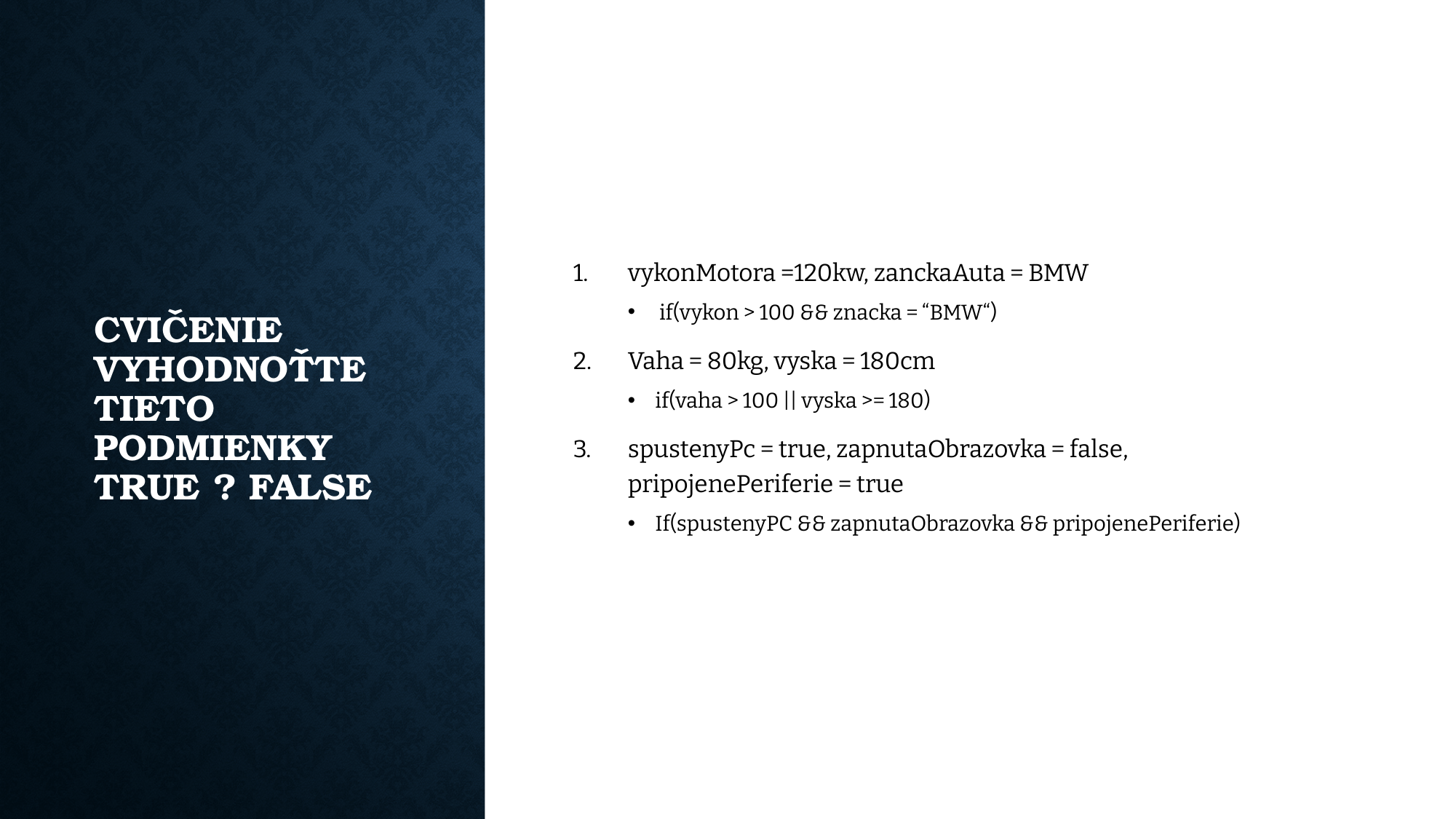

# Cvičenie vyhodnoťTe tieto podmienky true ? false
vykonMotora =120kw, zanckaAuta = BMW
 if(vykon > 100 && znacka = “BMW“)
Vaha = 80kg, vyska = 180cm
if(vaha > 100 || vyska >= 180)
spustenyPc = true, zapnutaObrazovka = false, pripojenePeriferie = true
If(spustenyPC && zapnutaObrazovka && pripojenePeriferie)